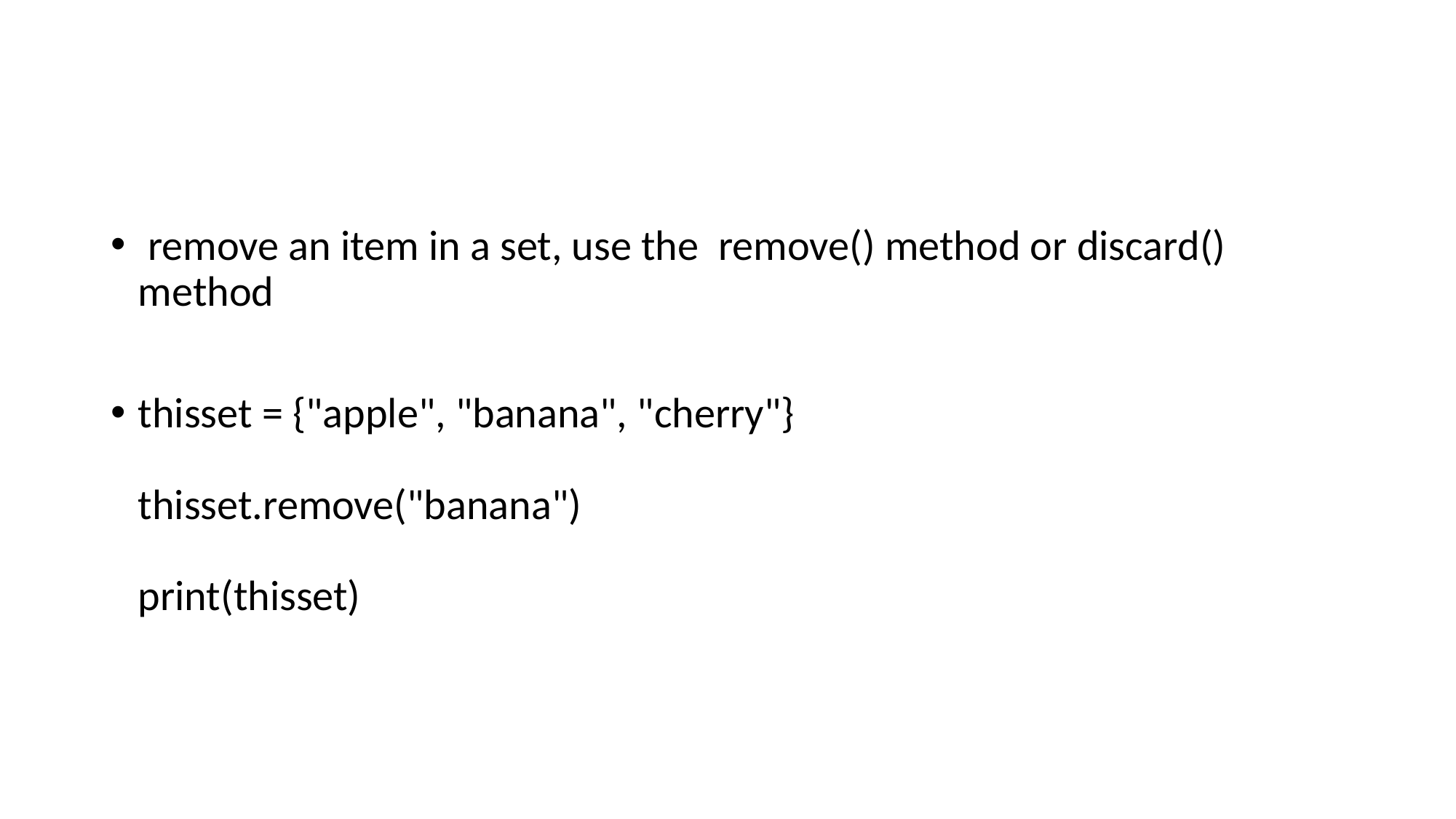

#
 remove an item in a set, use the  remove() method or discard() method

thisset = {"apple", "banana", "cherry"}
thisset.remove("banana")
print(thisset)